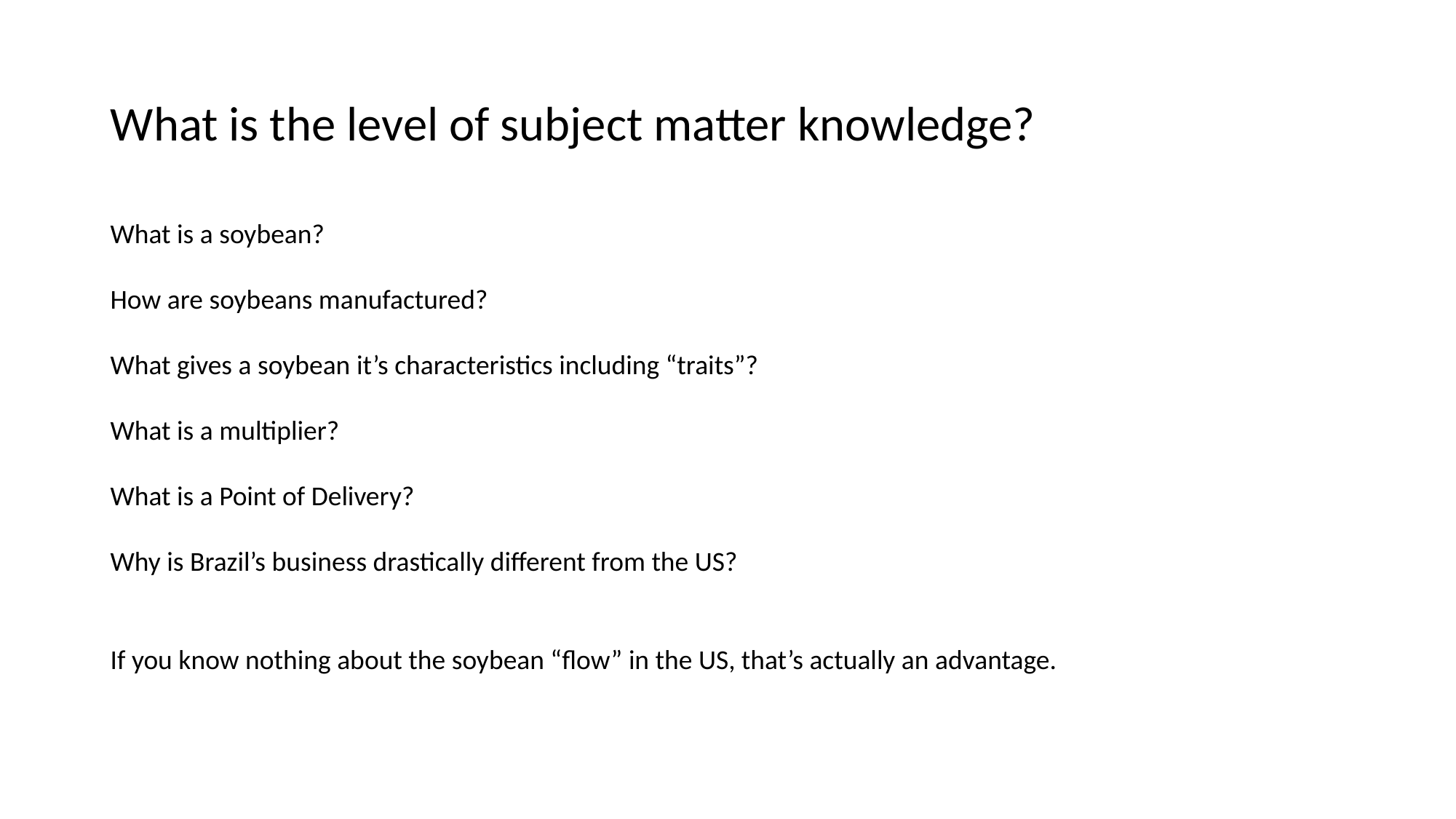

What is the level of subject matter knowledge?

What is a soybean?

How are soybeans manufactured?

What gives a soybean it’s characteristics including “traits”?

What is a multiplier?

What is a Point of Delivery?

Why is Brazil’s business drastically different from the US?

If you know nothing about the soybean “flow” in the US, that’s actually an advantage.